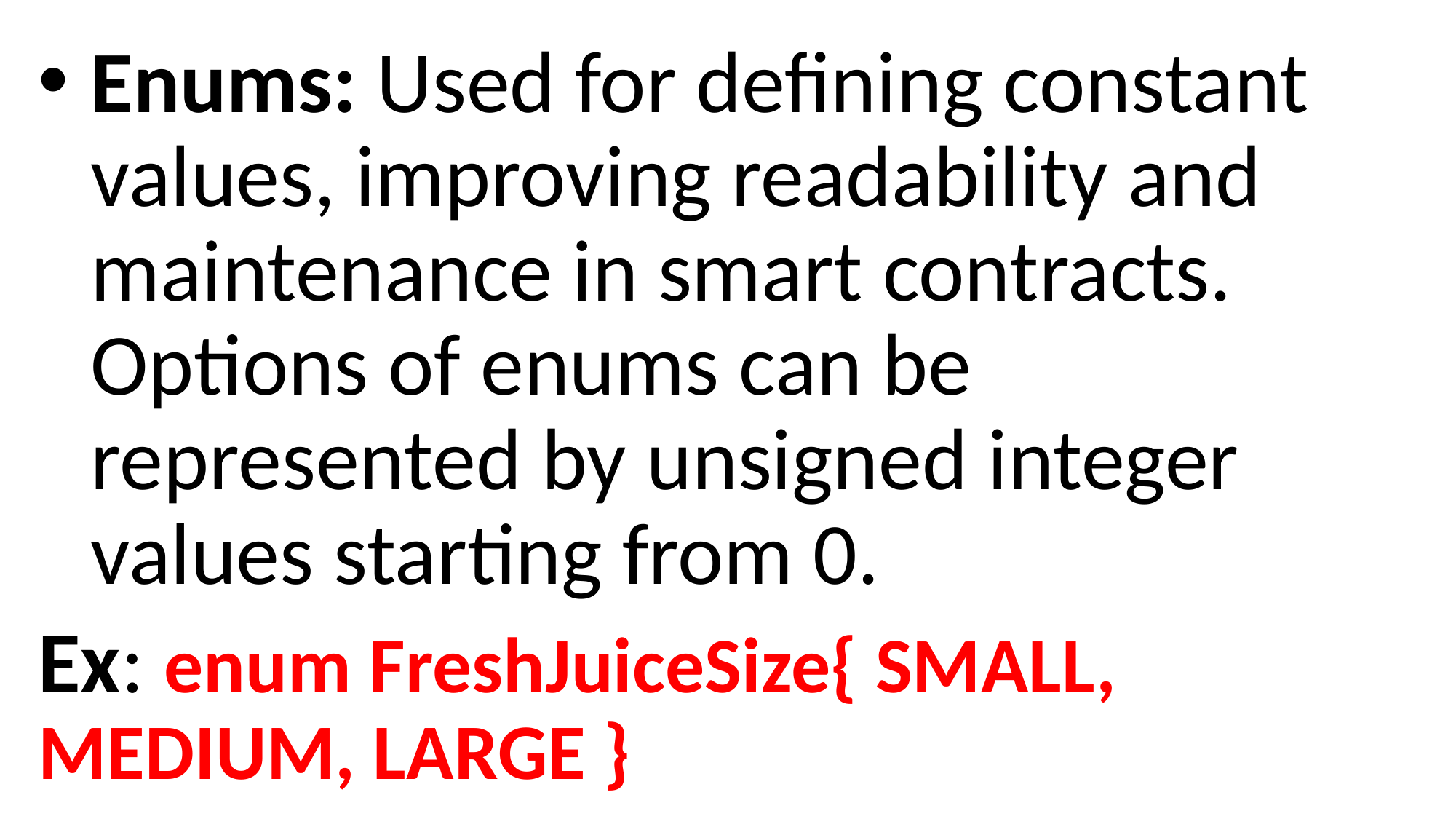

Enums: Used for defining constant values, improving readability and maintenance in smart contracts. Options of enums can be represented by unsigned integer values starting from 0.
Ex: enum FreshJuiceSize{ SMALL, MEDIUM, LARGE }